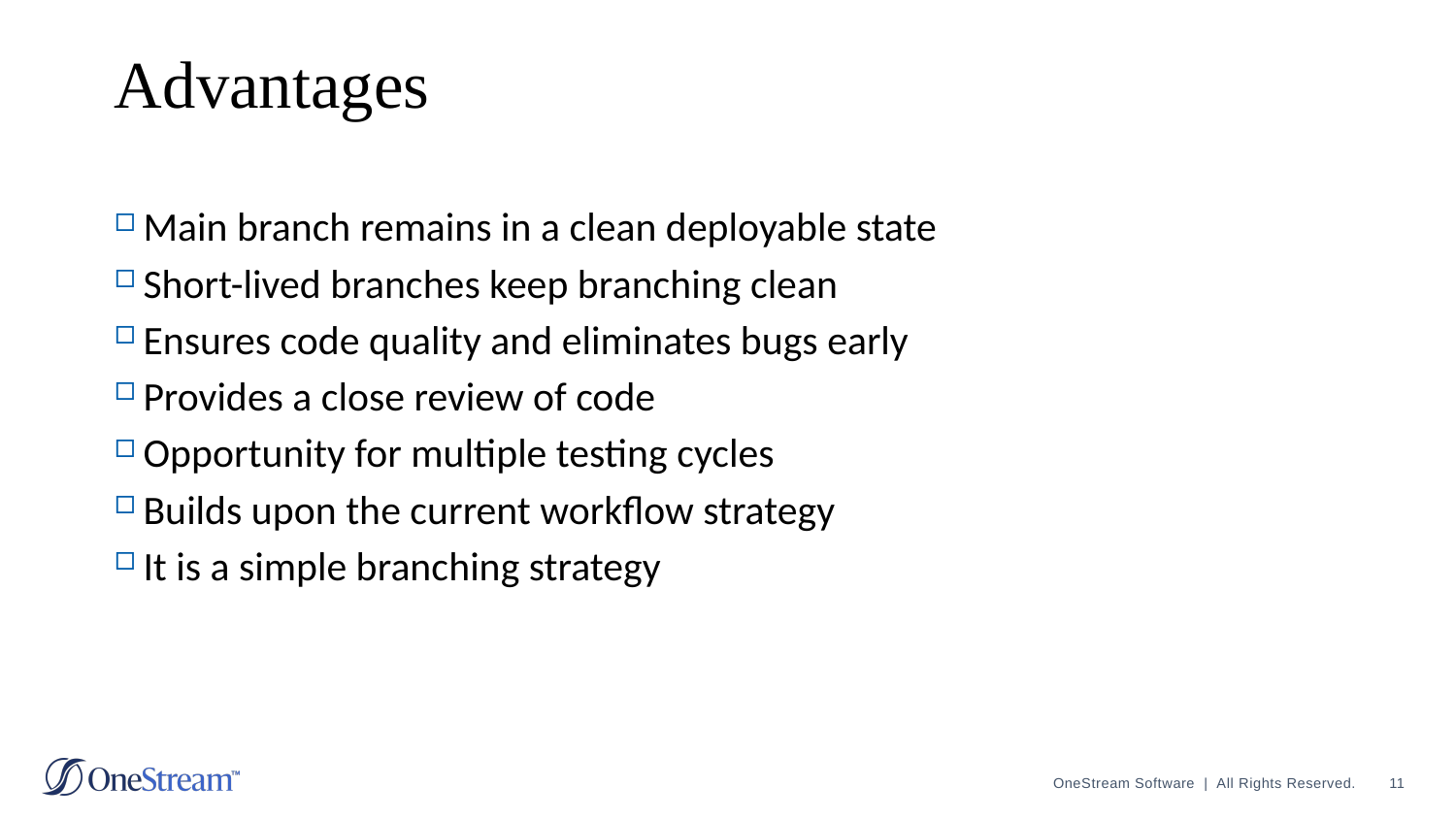

# Advantages
Main branch remains in a clean deployable state
Short-lived branches keep branching clean
Ensures code quality and eliminates bugs early
Provides a close review of code
Opportunity for multiple testing cycles
Builds upon the current workflow strategy
It is a simple branching strategy